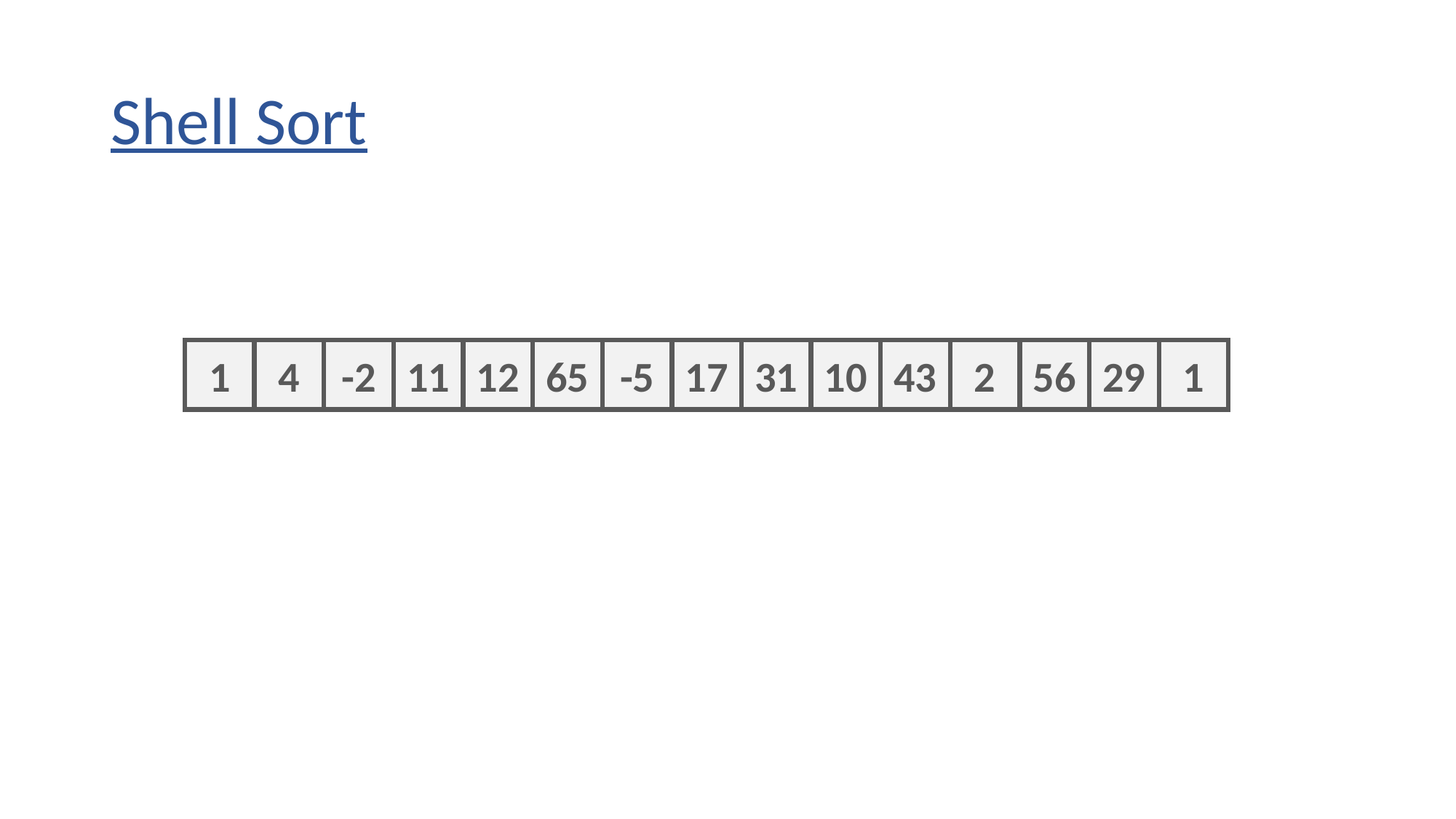

# Shell Sort
1
4
-2
11
12
65
-5
17
31
10
43
2
56
29
1